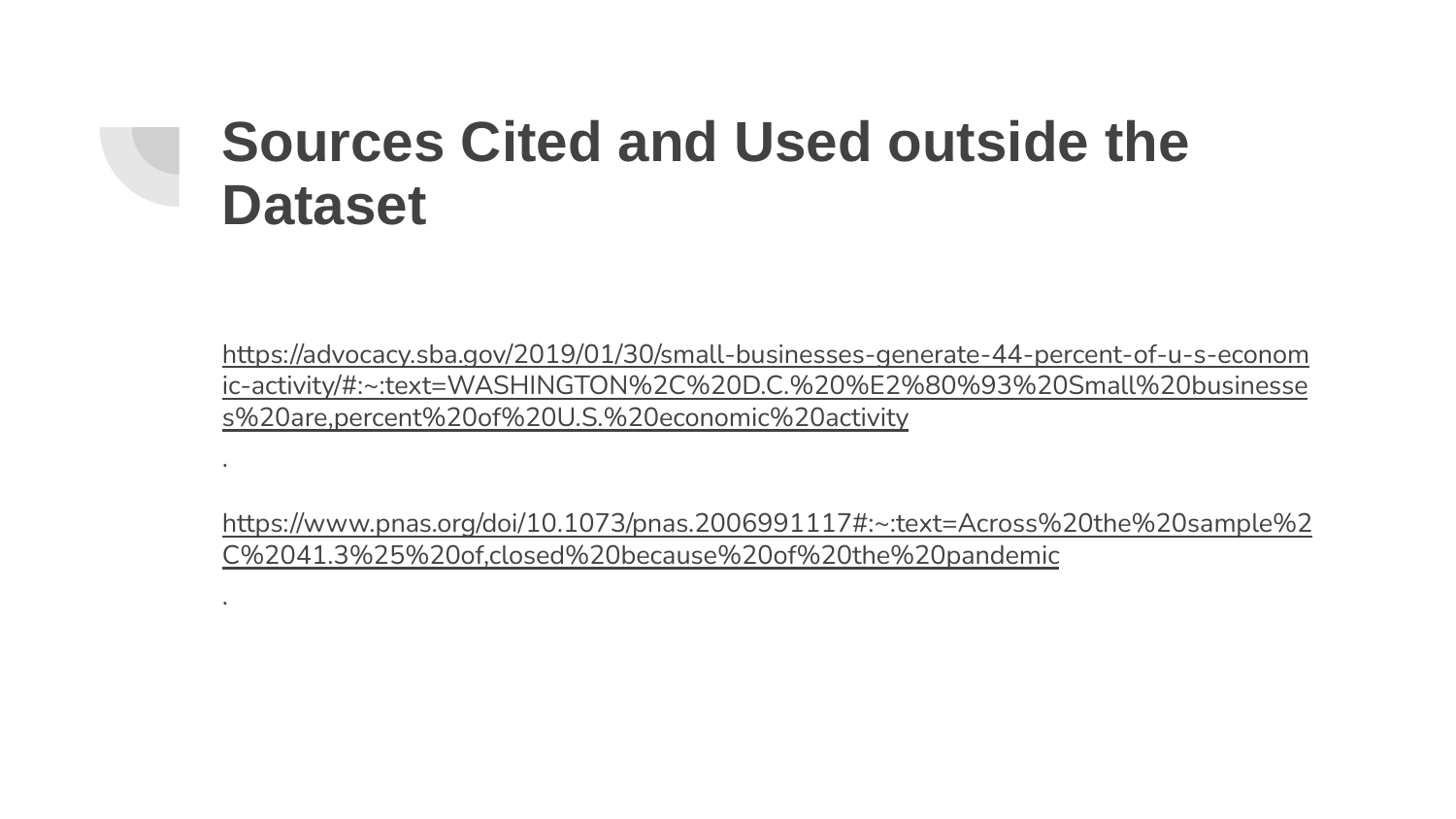

# Sources Cited and Used outside the Dataset
https://advocacy.sba.gov/2019/01/30/small-businesses-generate-44-percent-of-u-s-economic-activity/#:~:text=WASHINGTON%2C%20D.C.%20%E2%80%93%20Small%20businesses%20are,percent%20of%20U.S.%20economic%20activity.
https://www.pnas.org/doi/10.1073/pnas.2006991117#:~:text=Across%20the%20sample%2C%2041.3%25%20of,closed%20because%20of%20the%20pandemic.